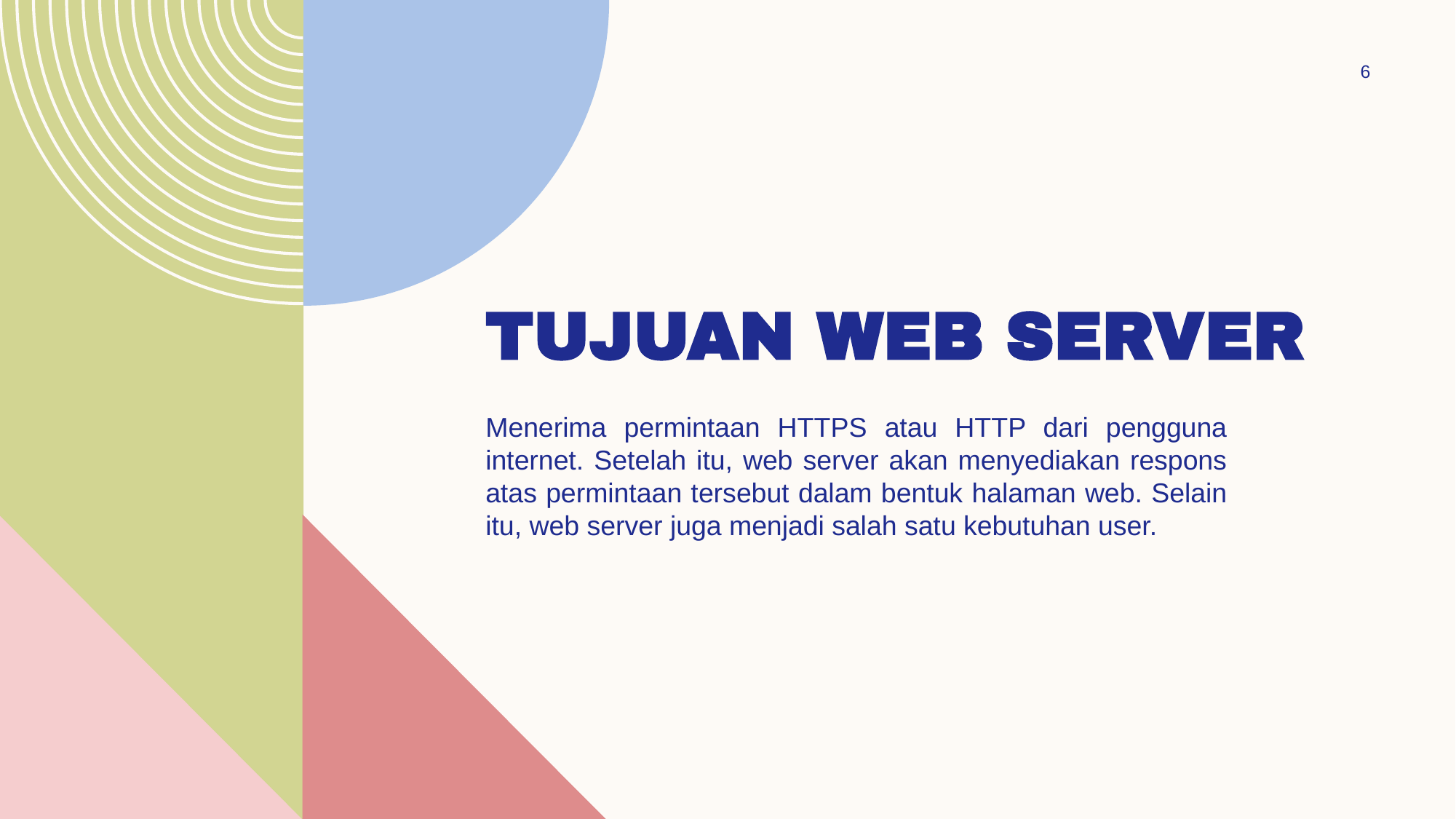

6
# Tujuan web server
Menerima permintaan HTTPS atau HTTP dari pengguna internet. Setelah itu, web server akan menyediakan respons atas permintaan tersebut dalam bentuk halaman web. Selain itu, web server juga menjadi salah satu kebutuhan user.